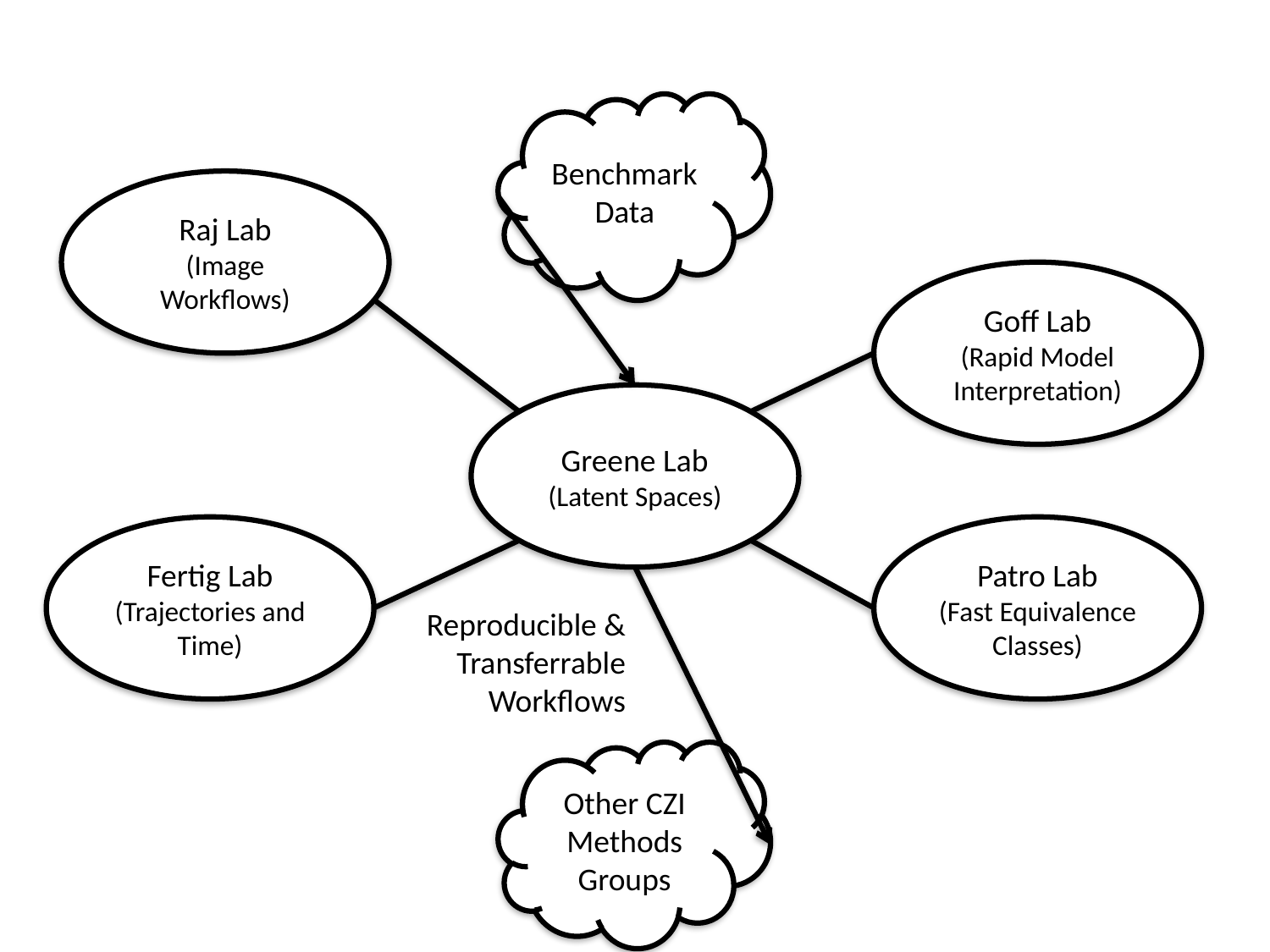

Benchmark
Data
Raj Lab
(Image Workflows)
Goff Lab
(Rapid Model Interpretation)
Greene Lab
(Latent Spaces)
Fertig Lab
(Trajectories and Time)
Patro Lab
(Fast Equivalence Classes)
Reproducible &
Transferrable
Workflows
Other CZI Methods Groups